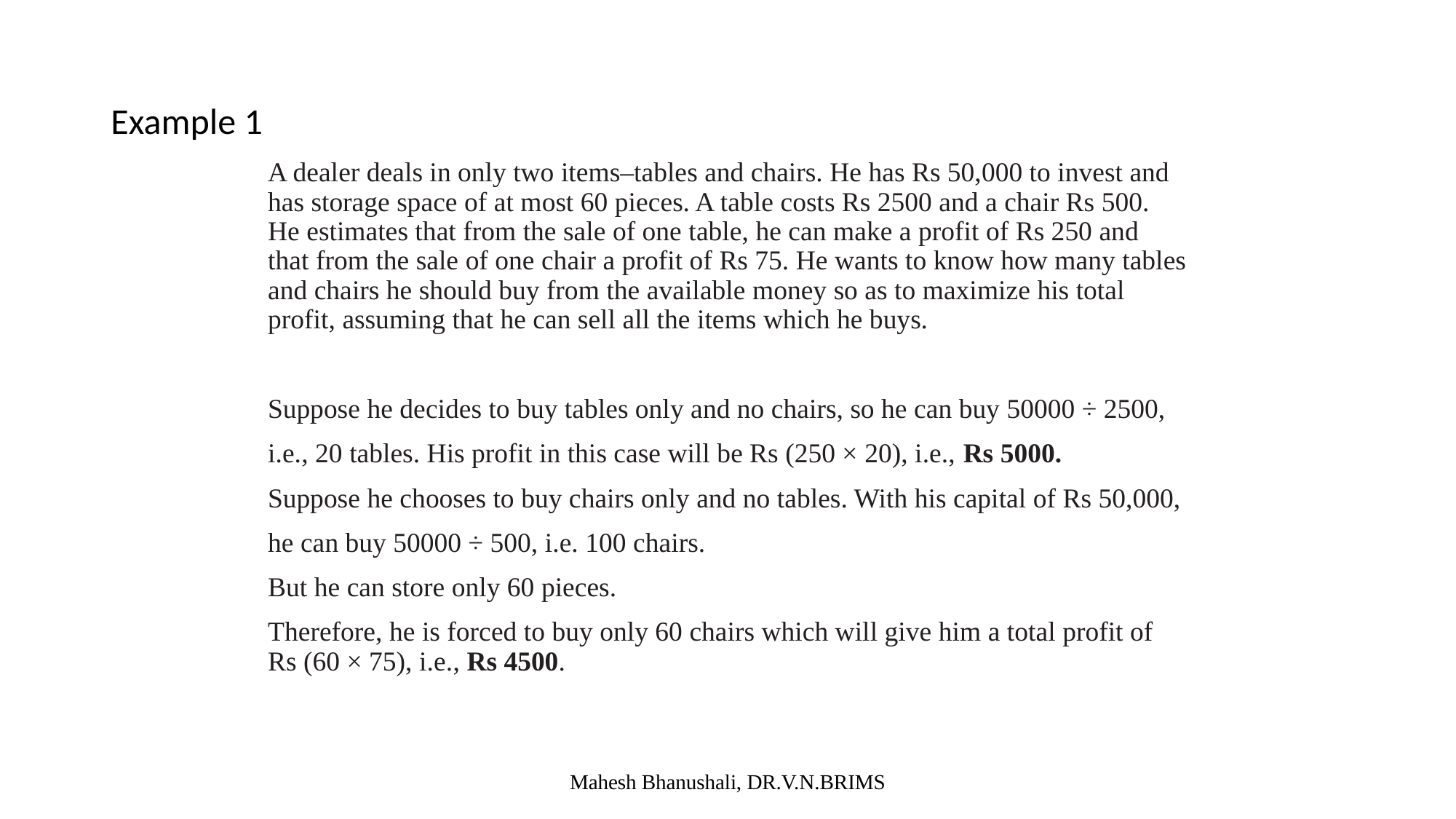

# Example 1
A dealer deals in only two items–tables and chairs. He has Rs 50,000 to invest and has storage space of at most 60 pieces. A table costs Rs 2500 and a chair Rs 500. He estimates that from the sale of one table, he can make a profit of Rs 250 and that from the sale of one chair a profit of Rs 75. He wants to know how many tables and chairs he should buy from the available money so as to maximize his total profit, assuming that he can sell all the items which he buys.

Suppose he decides to buy tables only and no chairs, so he can buy 50000 ÷ 2500,
i.e., 20 tables. His profit in this case will be Rs (250 × 20), i.e., Rs 5000.
Suppose he chooses to buy chairs only and no tables. With his capital of Rs 50,000,
he can buy 50000 ÷ 500, i.e. 100 chairs.
But he can store only 60 pieces.
Therefore, he is forced to buy only 60 chairs which will give him a total profit of Rs (60 × 75), i.e., Rs 4500.

Mahesh Bhanushali, DR.V.N.BRIMS